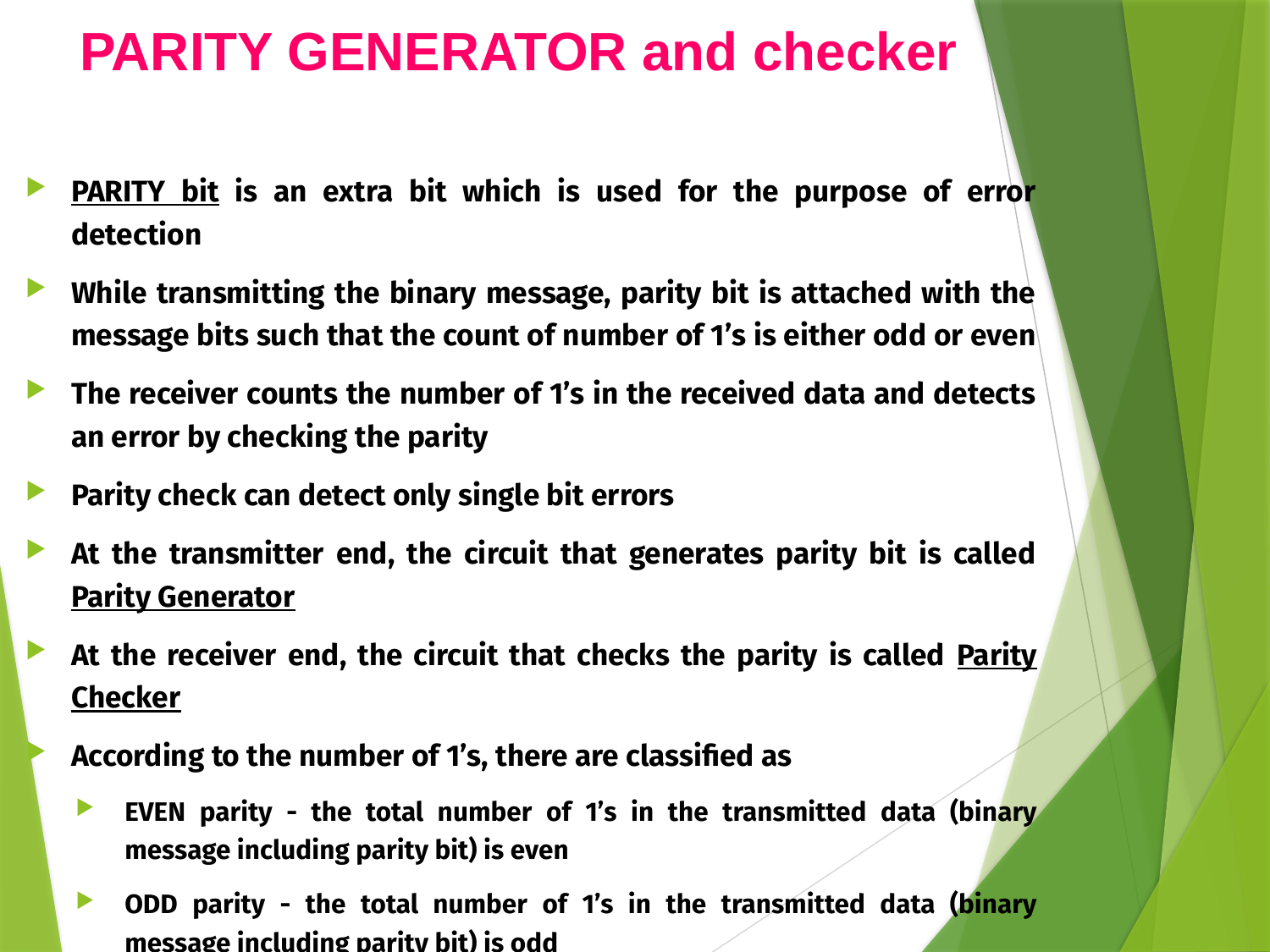

# PARITY GENERATOR and checker
PARITY bit is an extra bit which is used for the purpose of error detection
While transmitting the binary message, parity bit is attached with the message bits such that the count of number of 1’s is either odd or even
The receiver counts the number of 1’s in the received data and detects an error by checking the parity
Parity check can detect only single bit errors
At the transmitter end, the circuit that generates parity bit is called Parity Generator
At the receiver end, the circuit that checks the parity is called Parity Checker
According to the number of 1’s, there are classified as
EVEN parity - the total number of 1’s in the transmitted data (binary message including parity bit) is even
ODD parity - the total number of 1’s in the transmitted data (binary message including parity bit) is odd